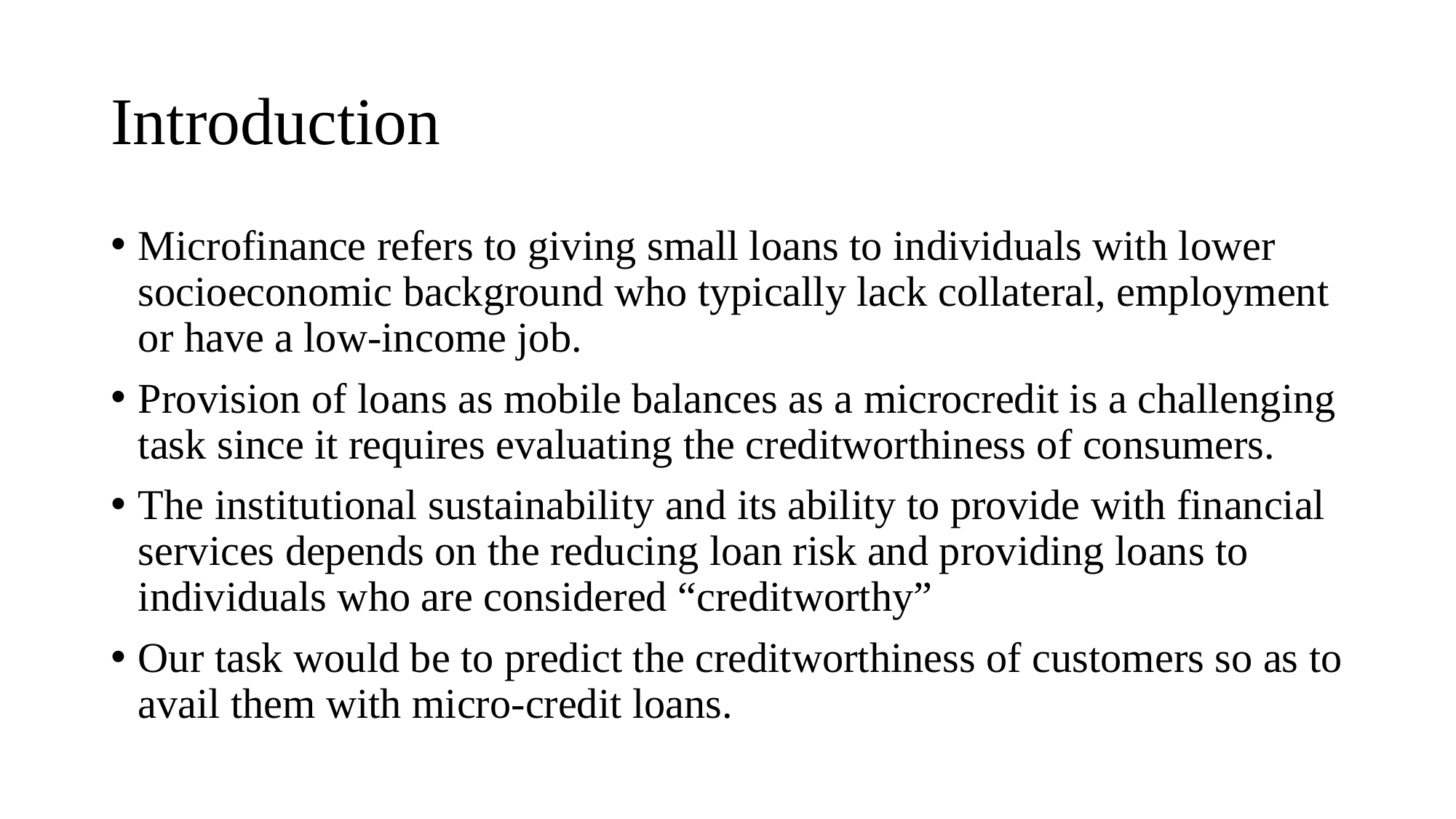

# Introduction
Microfinance refers to giving small loans to individuals with lower socioeconomic background who typically lack collateral, employment or have a low-income job.
Provision of loans as mobile balances as a microcredit is a challenging task since it requires evaluating the creditworthiness of consumers.
The institutional sustainability and its ability to provide with financial services depends on the reducing loan risk and providing loans to individuals who are considered “creditworthy”
Our task would be to predict the creditworthiness of customers so as to avail them with micro-credit loans.